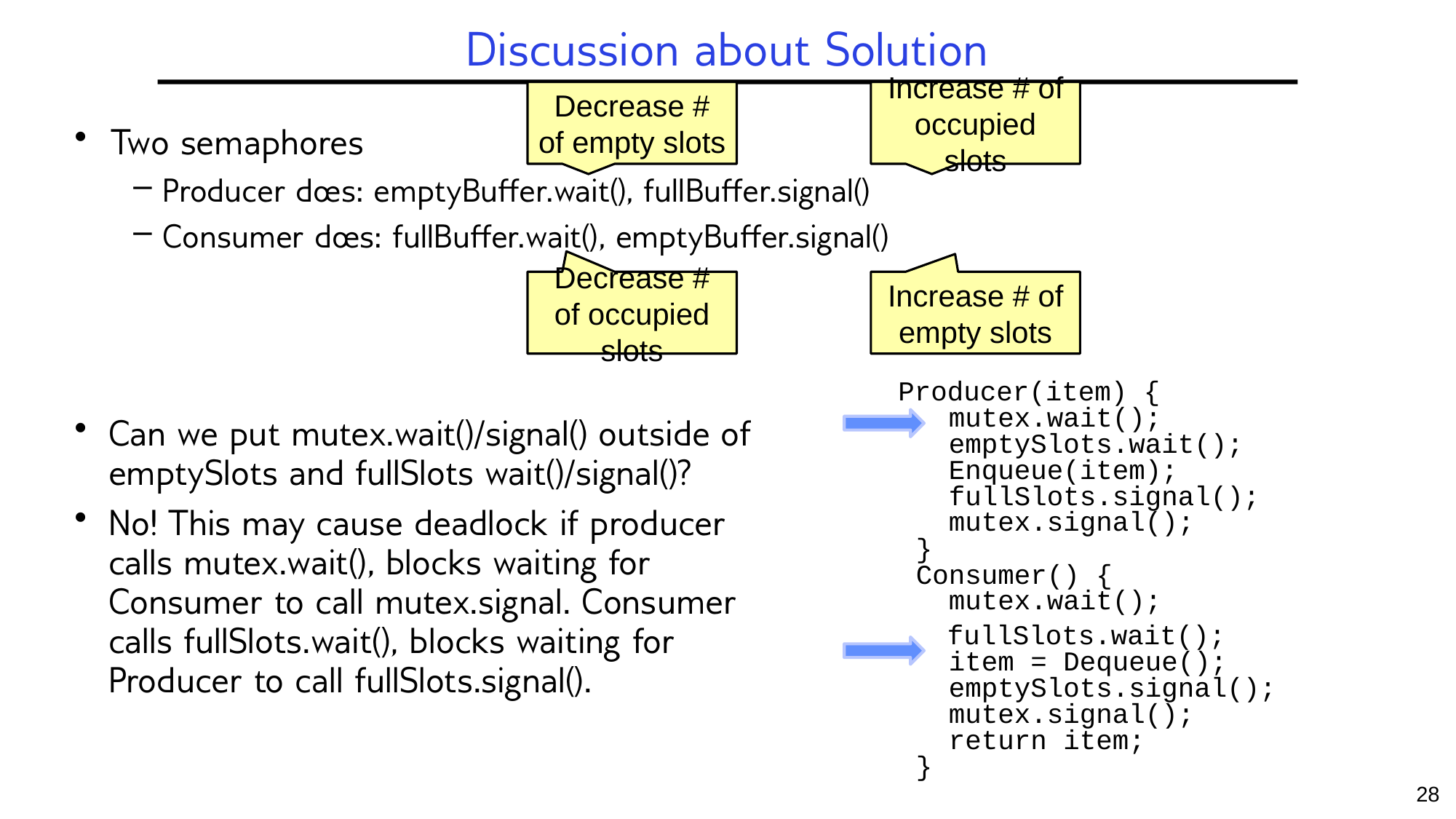

# Discussion about Solution
Decrease # of empty slots
Increase # of occupied slots
Two semaphores
Producer does: emptyBuffer.wait(), fullBuffer.signal()
Consumer does: fullBuffer.wait(), emptyBuffer.signal()
Decrease # of occupied slots
Increase # of empty slots
 Producer(item) {
  mutex.wait();
  emptySlots.wait();
  Enqueue(item);
  fullSlots.signal();
  mutex.signal();
}
Consumer() {
  mutex.wait();
    fullSlots.wait();
  item = Dequeue();
  emptySlots.signal();
  mutex.signal();
  return item;
}
Can we put mutex.wait()/signal() outside of emptySlots and fullSlots wait()/signal()?
No! This may cause deadlock if producer calls mutex.wait(), blocks waiting for Consumer to call mutex.signal. Consumer calls fullSlots.wait(), blocks waiting for Producer to call fullSlots.signal().

28